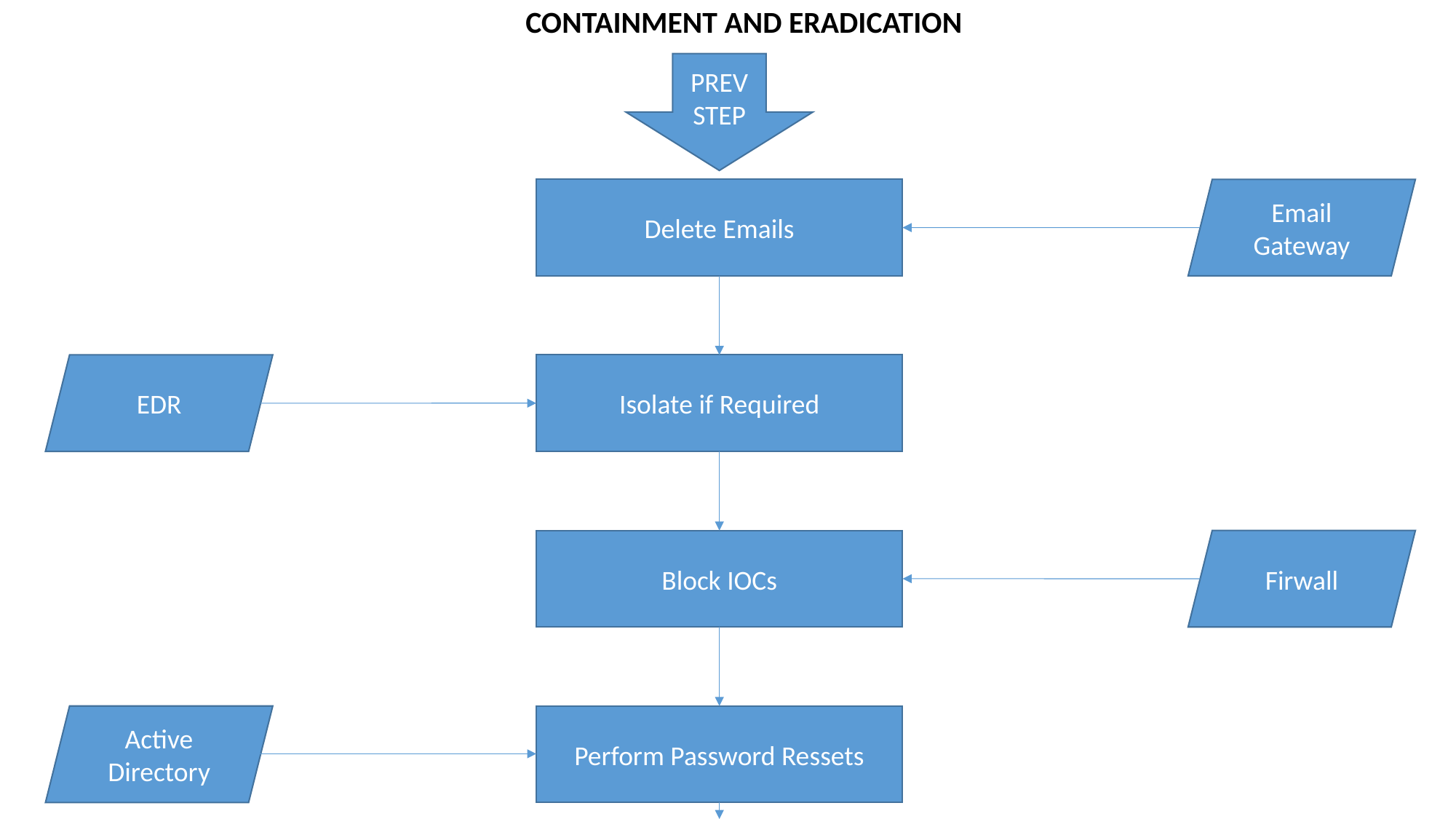

CONTAINMENT AND ERADICATION
PREV
STEP
Delete Emails
Email Gateway
EDR
Isolate if Required
Block IOCs
Firwall
Active Directory
Perform Password Ressets